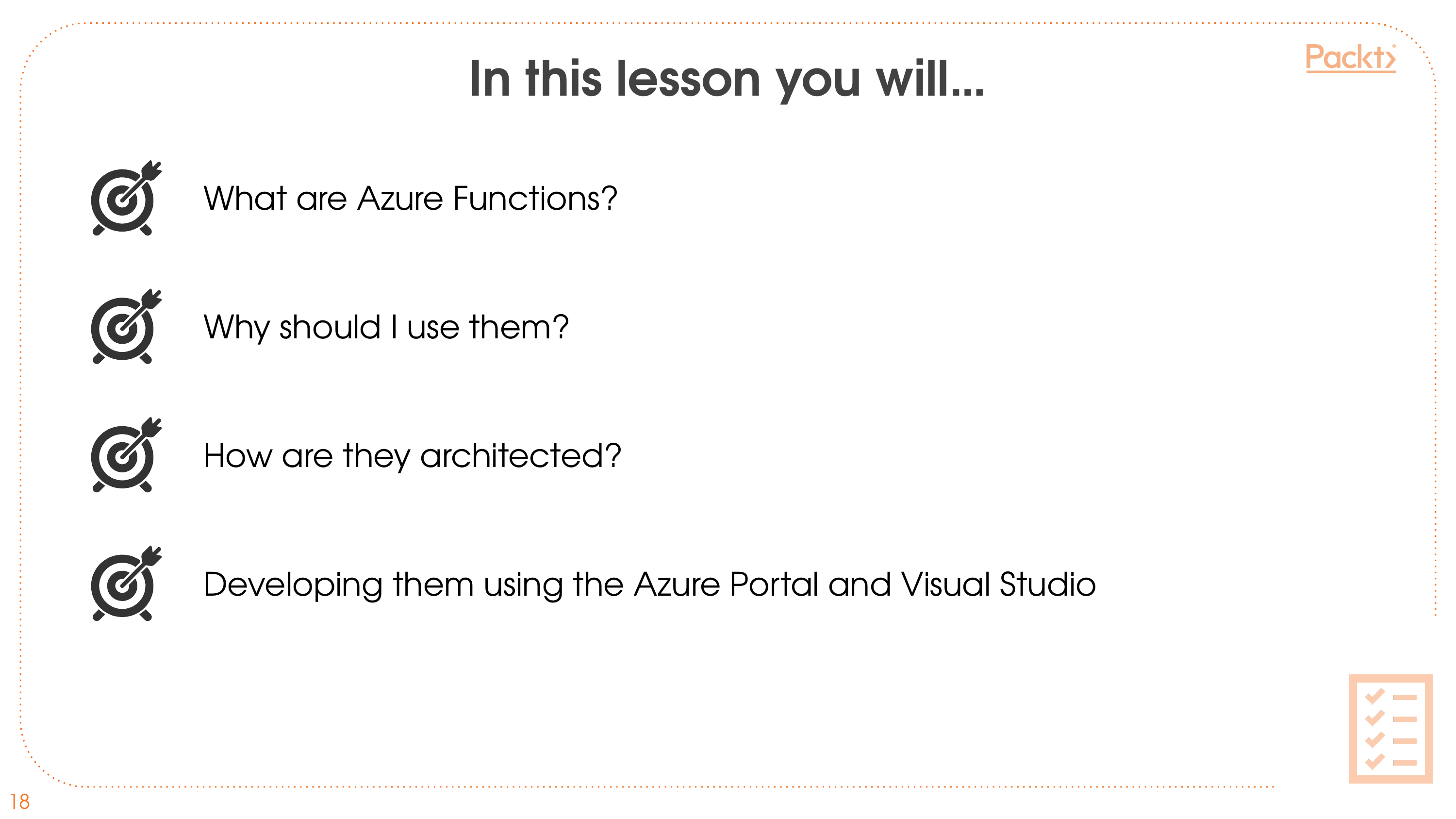

In this lesson you will…
What are Azure Functions?

Why should I use them?

How are they architected?

Developing them using the Azure Portal and Visual Studio

18